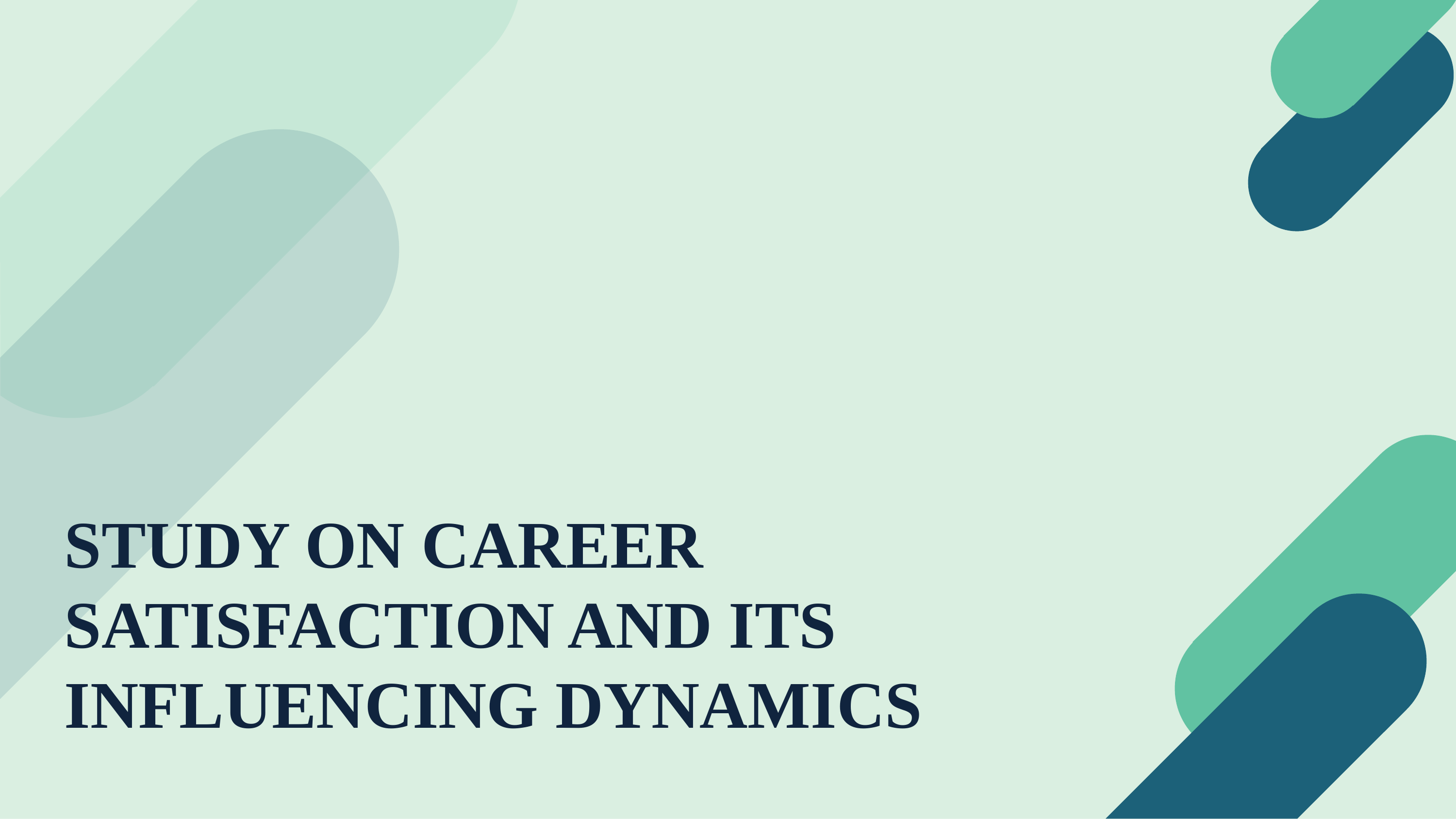

STUDY ON CAREER SATISFACTION AND ITS INFLUENCING DYNAMICS